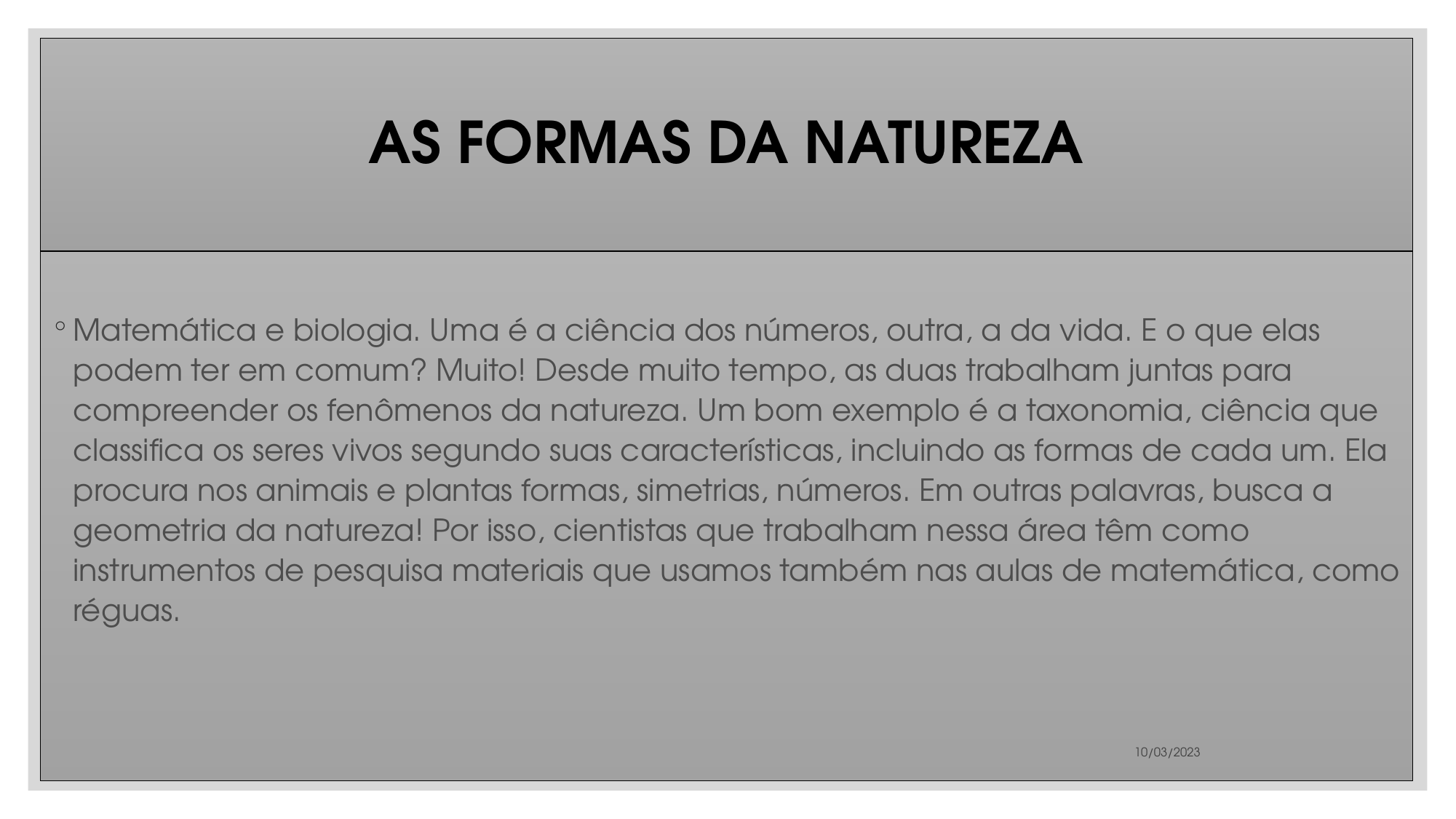

# AS FORMAS DA NATUREZA

Matemática e biologia. Uma é a ciência dos números, outra, a da vida. E o que elas podem ter em comum? Muito! Desde muito tempo, as duas trabalham juntas para compreender os fenômenos da natureza. Um bom exemplo é a taxonomia, ciência que classifica os seres vivos segundo suas características, incluindo as formas de cada um. Ela procura nos animais e plantas formas, simetrias, números. Em outras palavras, busca a geometria da natureza! Por isso, cientistas que trabalham nessa área têm como instrumentos de pesquisa materiais que usamos também nas aulas de matemática, como réguas.
10/03/2023